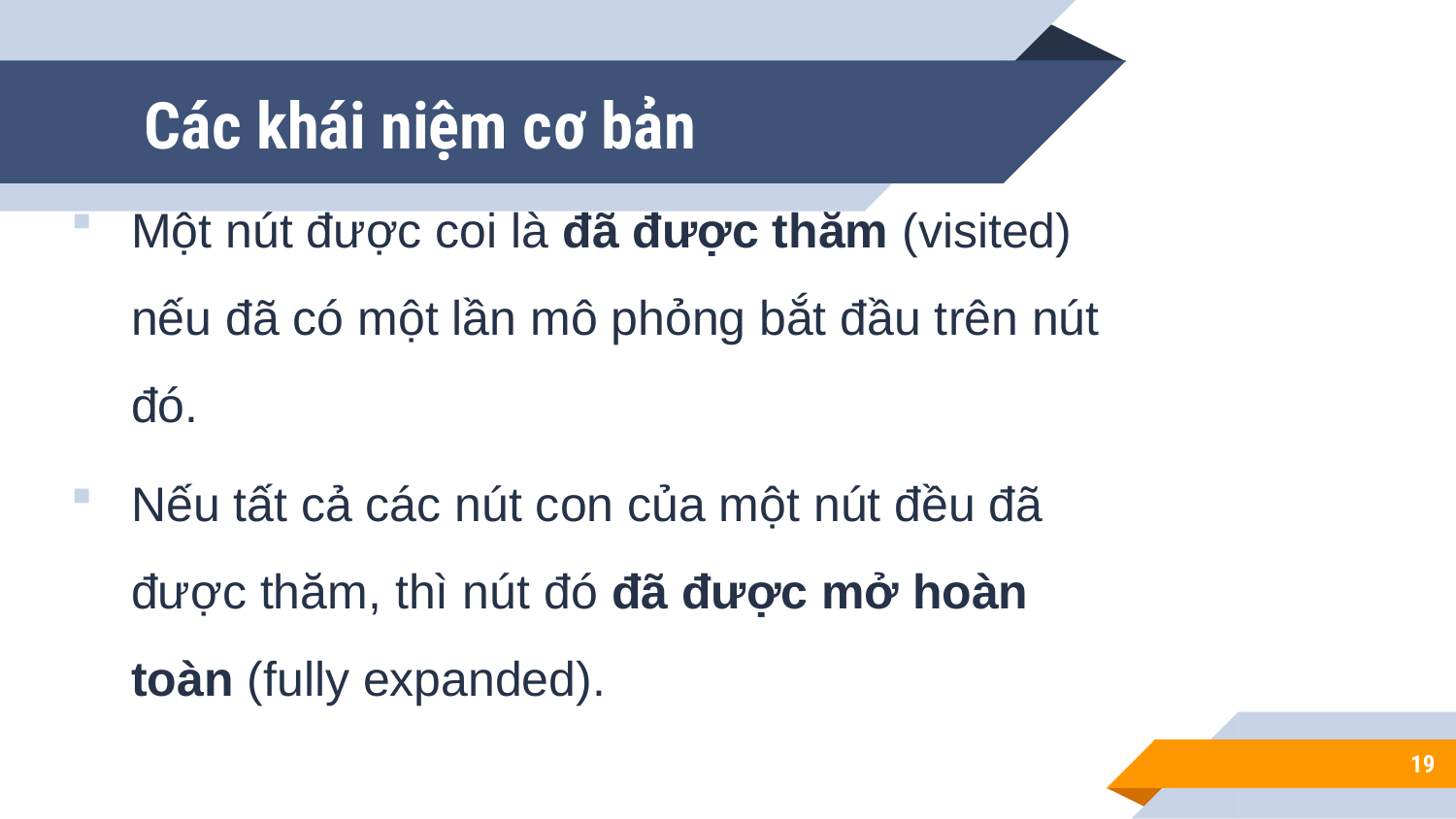

# Các khái niệm cơ bản
Một nút được coi là đã được thăm (visited) nếu đã có một lần mô phỏng bắt đầu trên nút đó.
Nếu tất cả các nút con của một nút đều đã được thăm, thì nút đó đã được mở hoàn toàn (fully expanded).

19